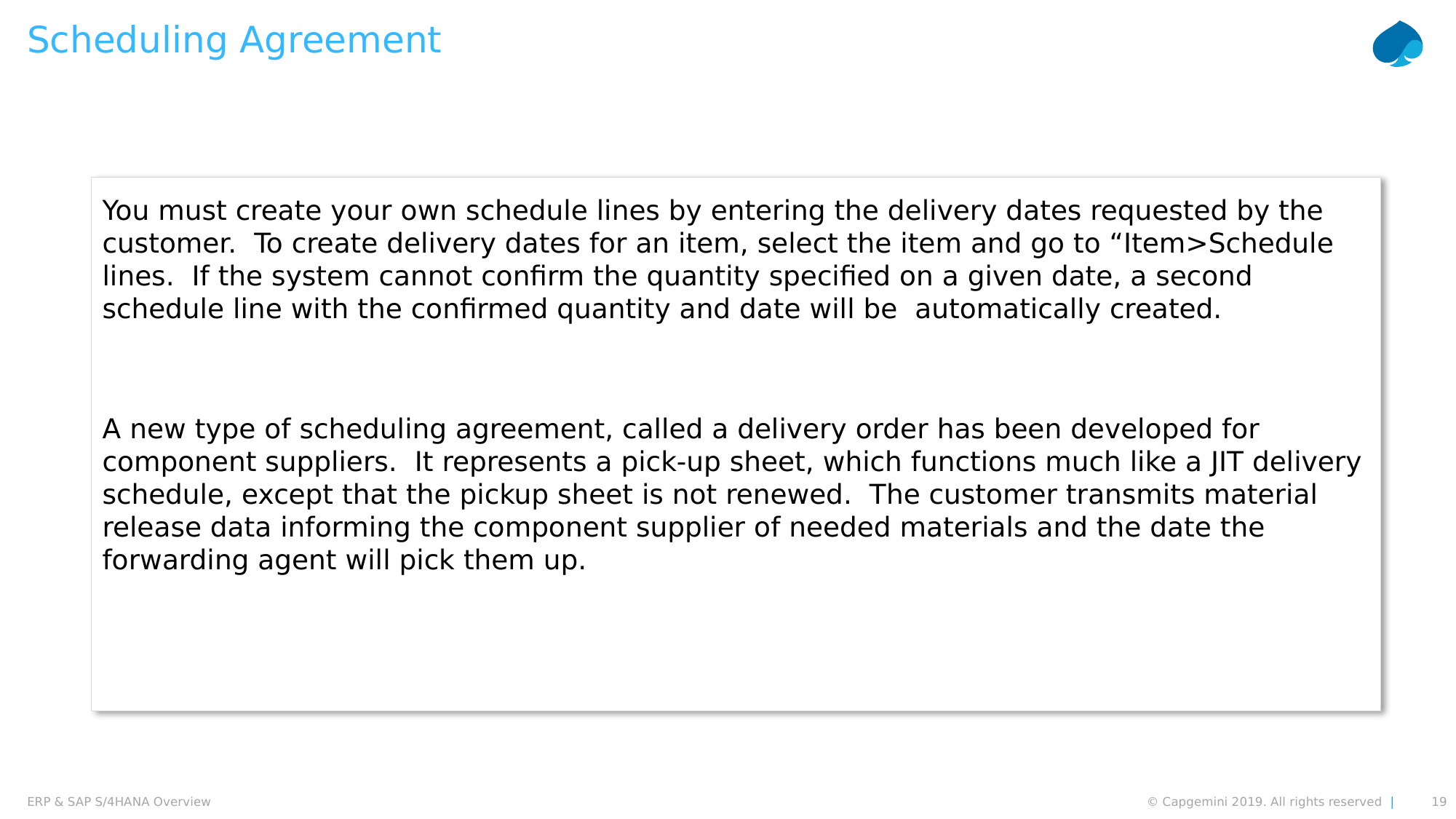

# Scheduling Agreement
You must create your own schedule lines by entering the delivery dates requested by the customer.  To create delivery dates for an item, select the item and go to “Item>Schedule lines.  If the system cannot confirm the quantity specified on a given date, a second schedule line with the confirmed quantity and date will be  automatically created.

A new type of scheduling agreement, called a delivery order has been developed for component suppliers.  It represents a pick-up sheet, which functions much like a JIT delivery schedule, except that the pickup sheet is not renewed.  The customer transmits material release data informing the component supplier of needed materials and the date the forwarding agent will pick them up.